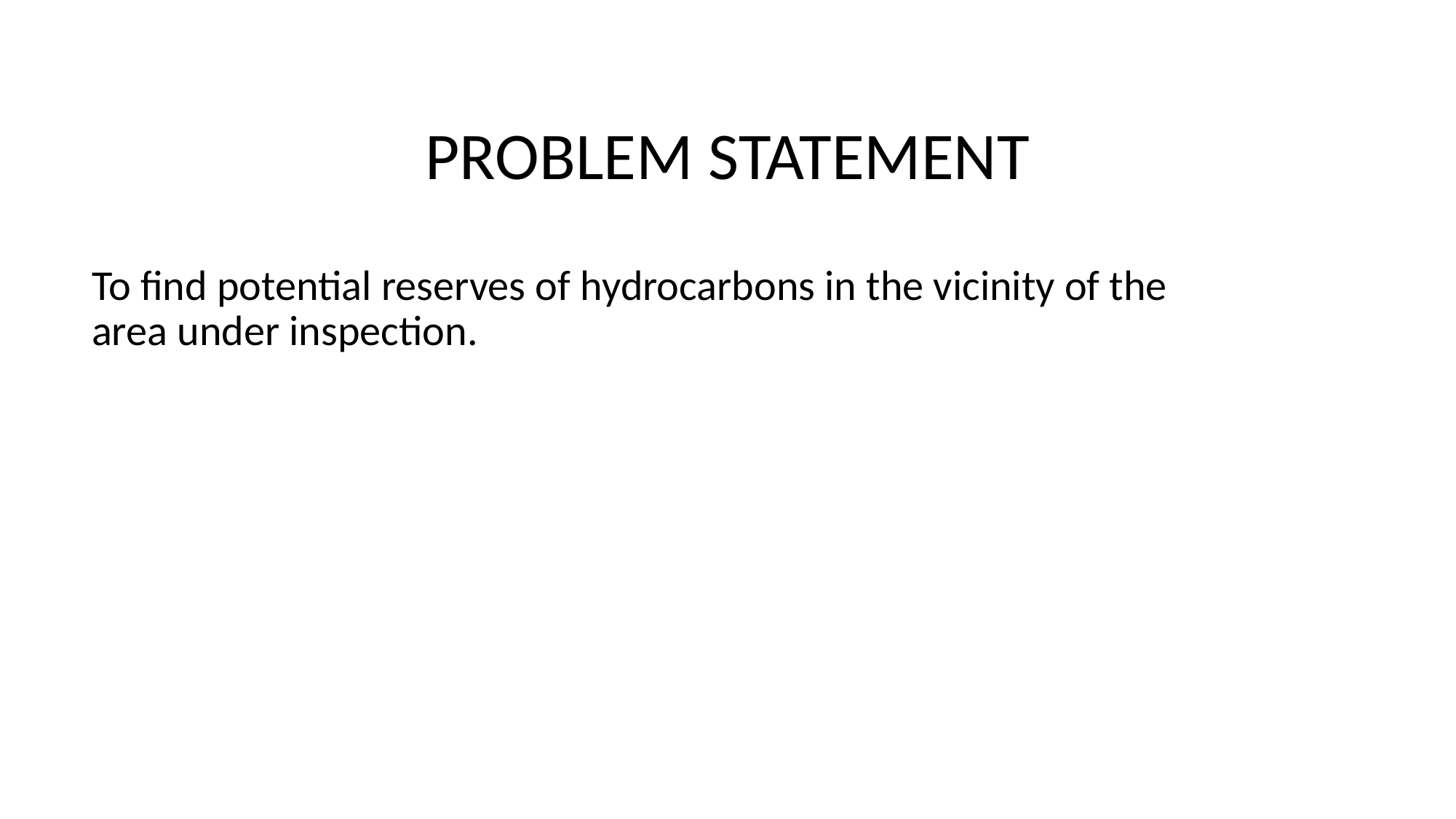

# PROBLEM STATEMENT
To find potential reserves of hydrocarbons in the vicinity of the area under inspection.